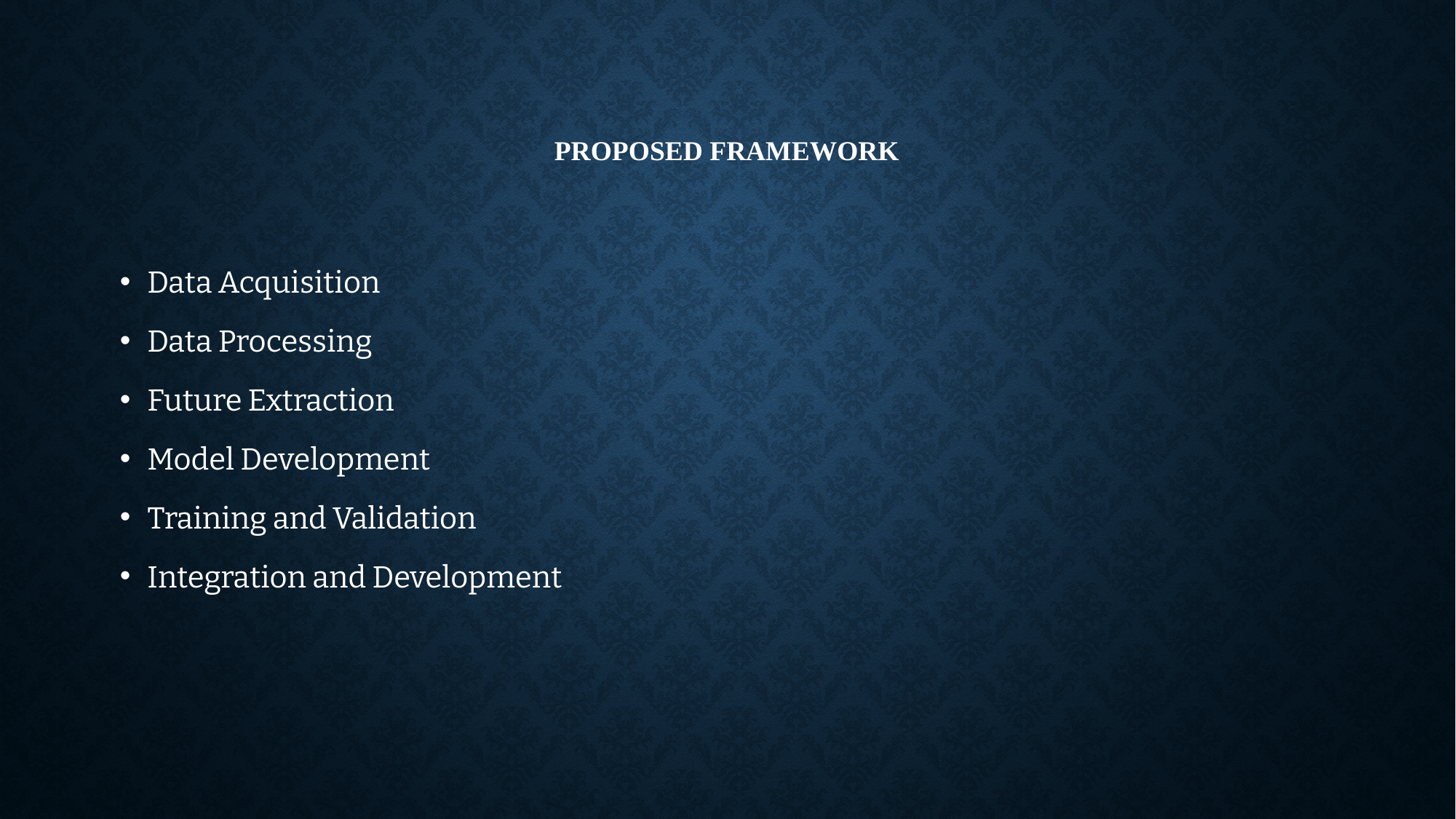

# PROPOSED FRAMEWORK
Data Acquisition
Data Processing
Future Extraction
Model Development
Training and Validation
Integration and Development